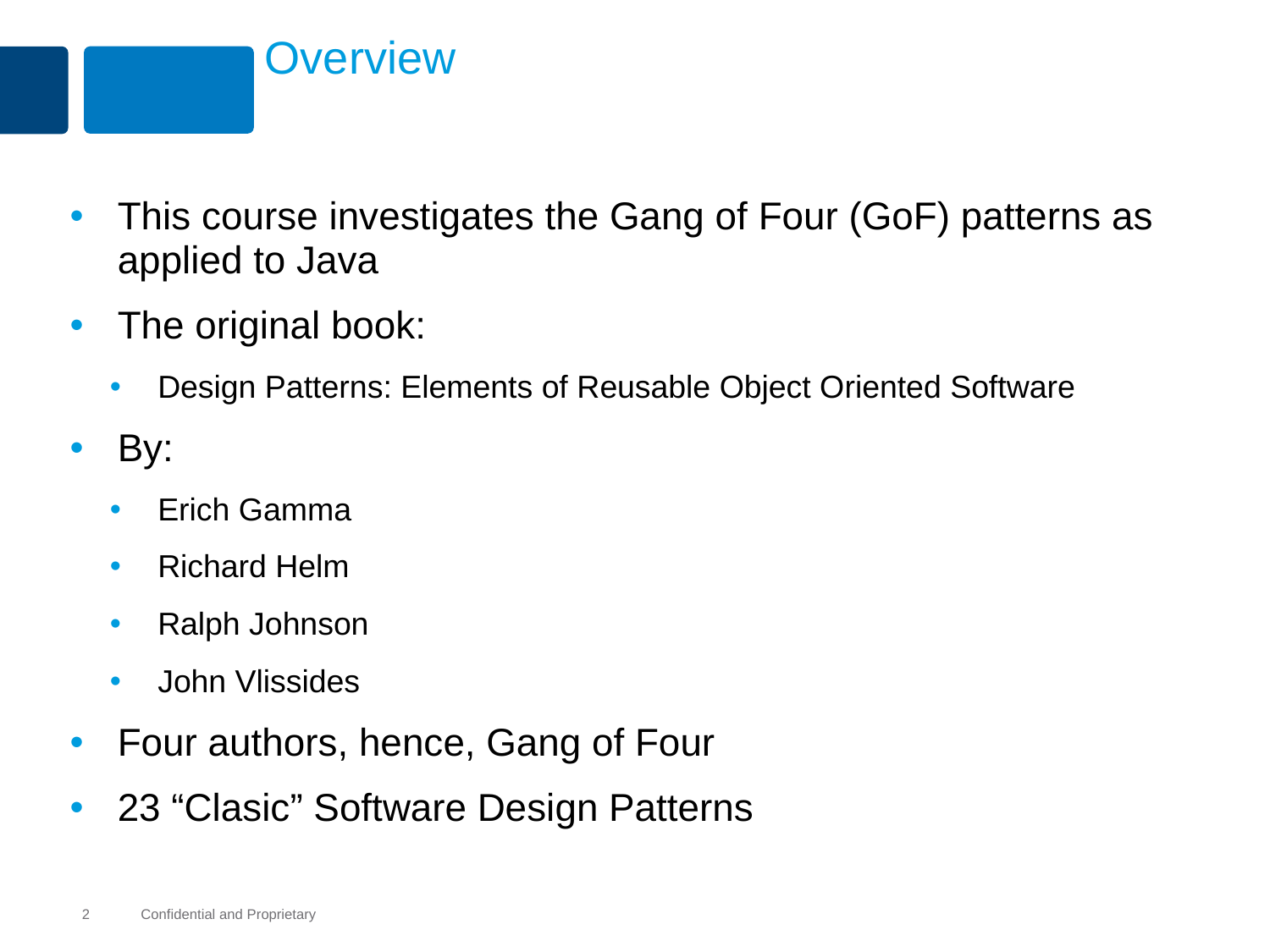

# Overview
This course investigates the Gang of Four (GoF) patterns as applied to Java
The original book:
Design Patterns: Elements of Reusable Object Oriented Software
By:
Erich Gamma
Richard Helm
Ralph Johnson
John Vlissides
Four authors, hence, Gang of Four
23 “Clasic” Software Design Patterns